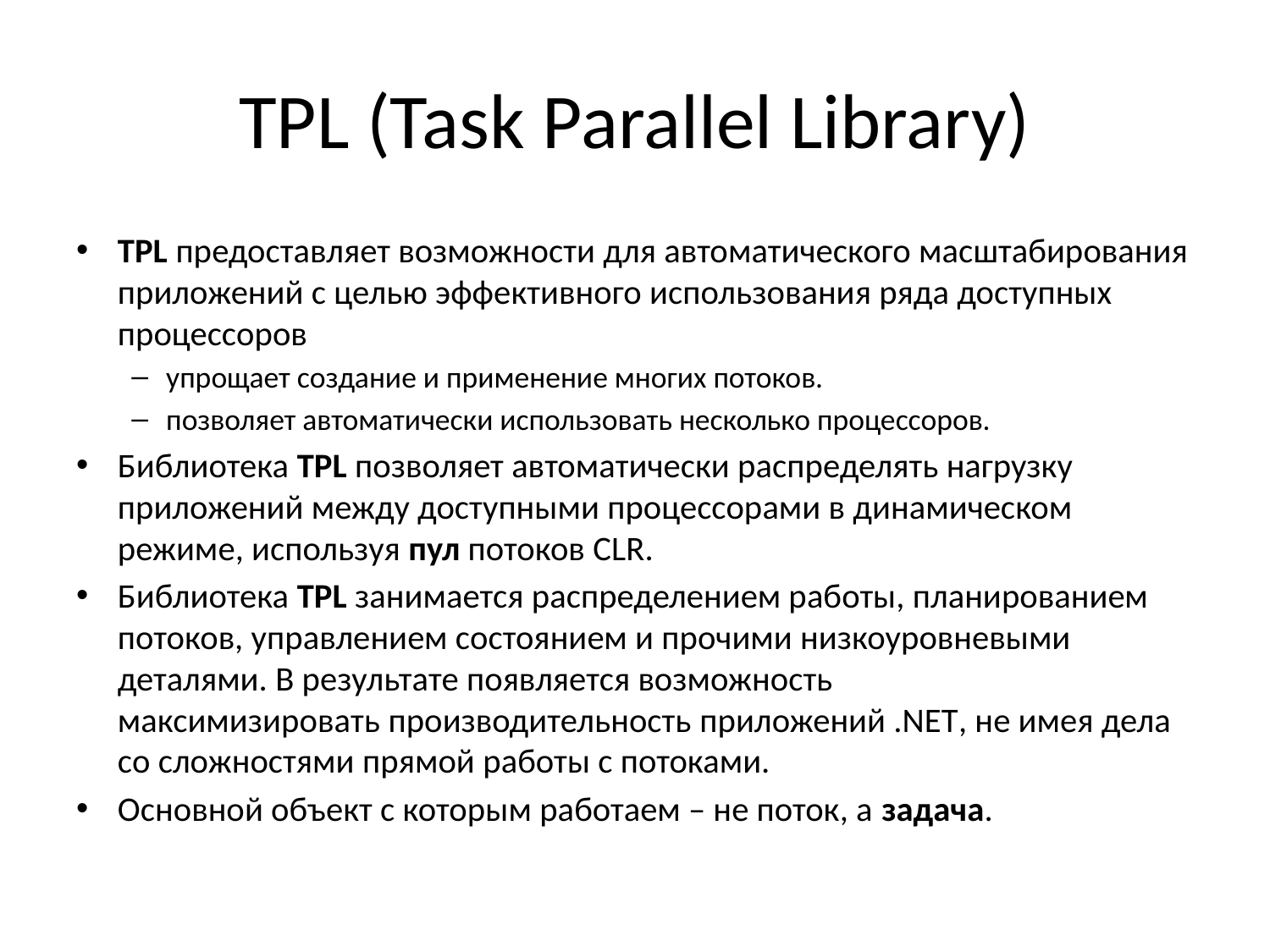

# TPL (Task Parallel Library)
TPL предоставляет возможности для автоматического масштабирования приложений с целью эффективного использования ряда доступных процессоров
упрощает создание и применение многих потоков.
позволяет автоматически использовать несколько процессоров.
Библиотека TPL позволяет автоматически распределять нагрузку приложений между доступными процессорами в динамическом режиме, используя пул потоков CLR.
Библиотека TPL занимается распределением работы, планированием потоков, управлением состоянием и прочими низкоуровневыми деталями. В результате появляется возможность максимизировать производительность приложений .NET, не имея дела со сложностями прямой работы с потоками.
Основной объект с которым работаем – не поток, а задача.